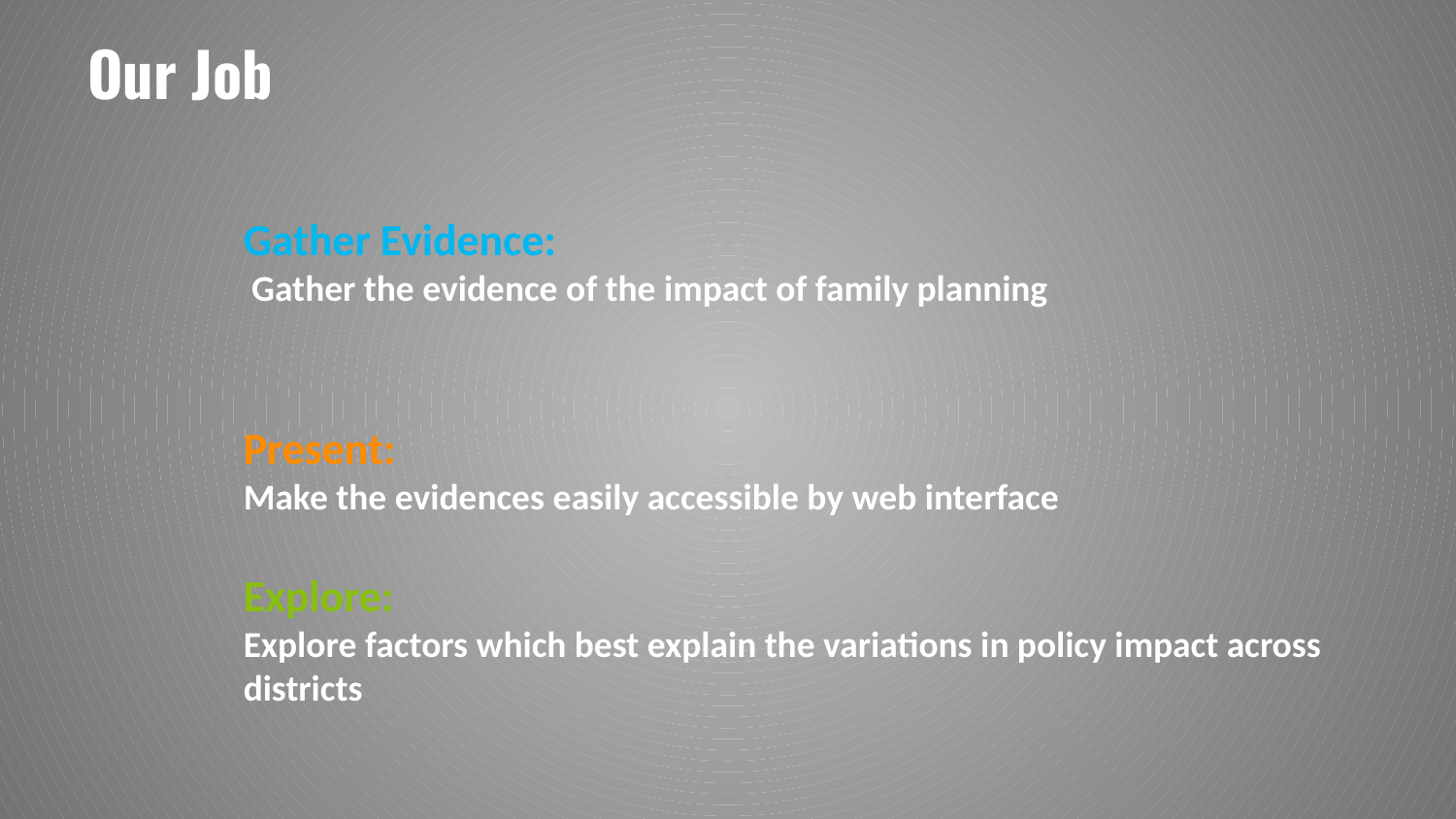

# Our Job
Gather Evidence:
 Gather the evidence of the impact of family planning
Present:
Make the evidences easily accessible by web interface
Explore:
Explore factors which best explain the variations in policy impact across districts